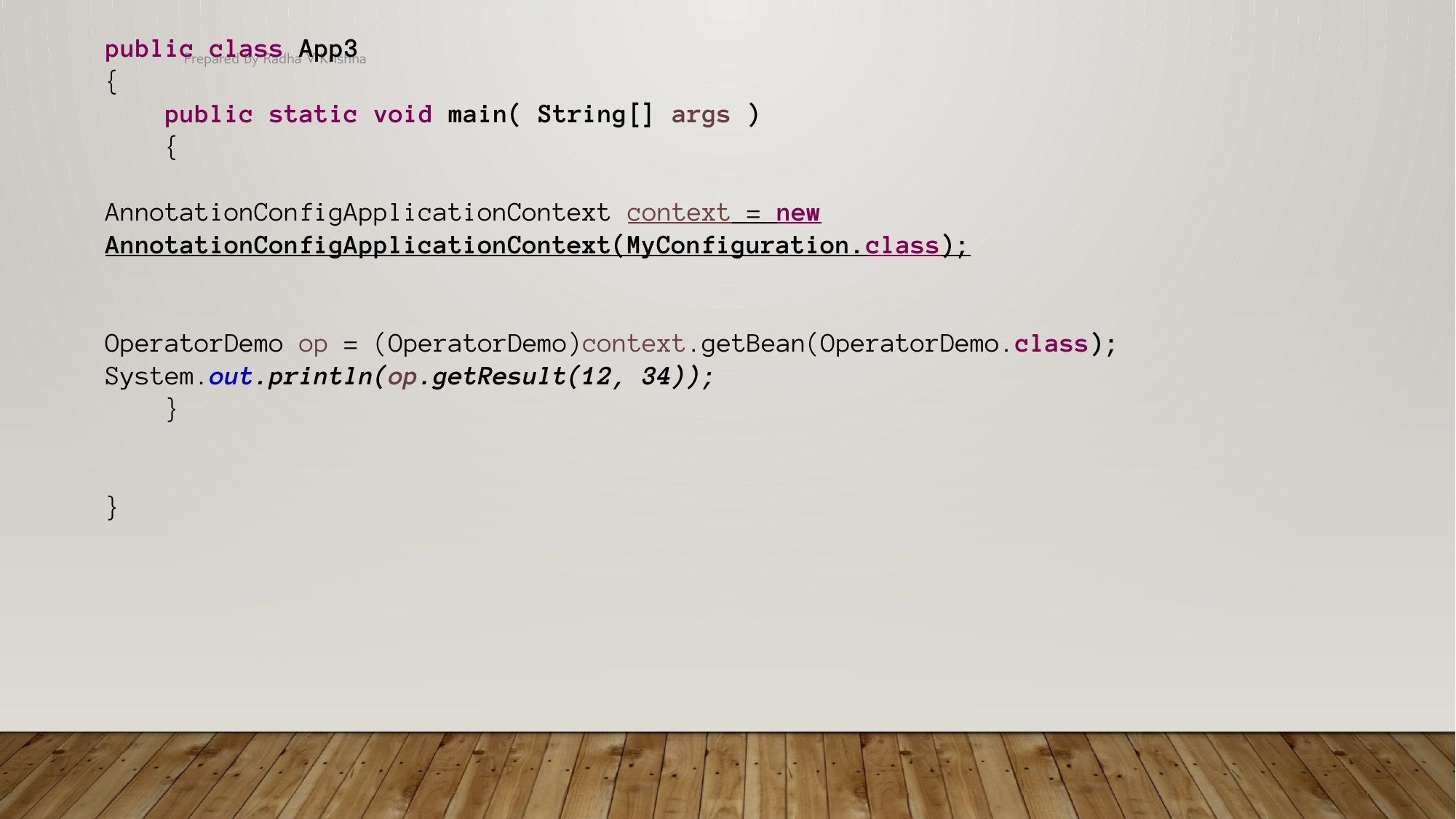

public class App3
{
    public static void main( String[] args )
    {

AnnotationConfigApplicationContext context = new AnnotationConfigApplicationContext(MyConfiguration.class);

OperatorDemo op = (OperatorDemo)context.getBean(OperatorDemo.class);
System.out.println(op.getResult(12, 34));
    }

}
Prepared by Radha V Krishna